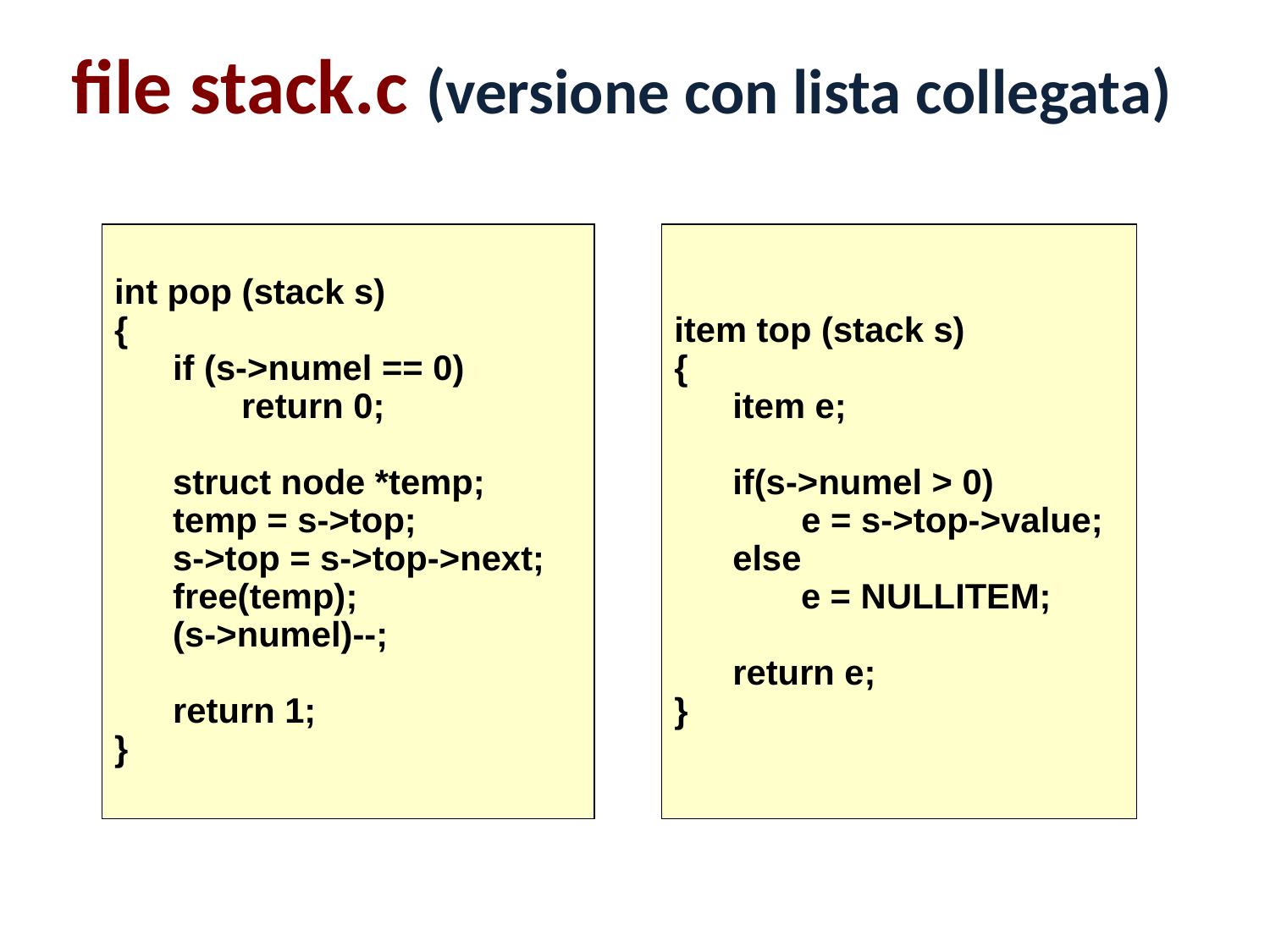

# file stack.c (versione con lista collegata)
int pop (stack s)
{
      if (s->numel == 0)
	return 0;

      struct node *temp;
      temp = s->top;
      s->top = s->top->next;
      free(temp);
      (s->numel)--;

      return 1;
}
item top (stack s)
{
      item e;

      if(s->numel > 0)
	e = s->top->value;
      else
             e = NULLITEM;

      return e;
}